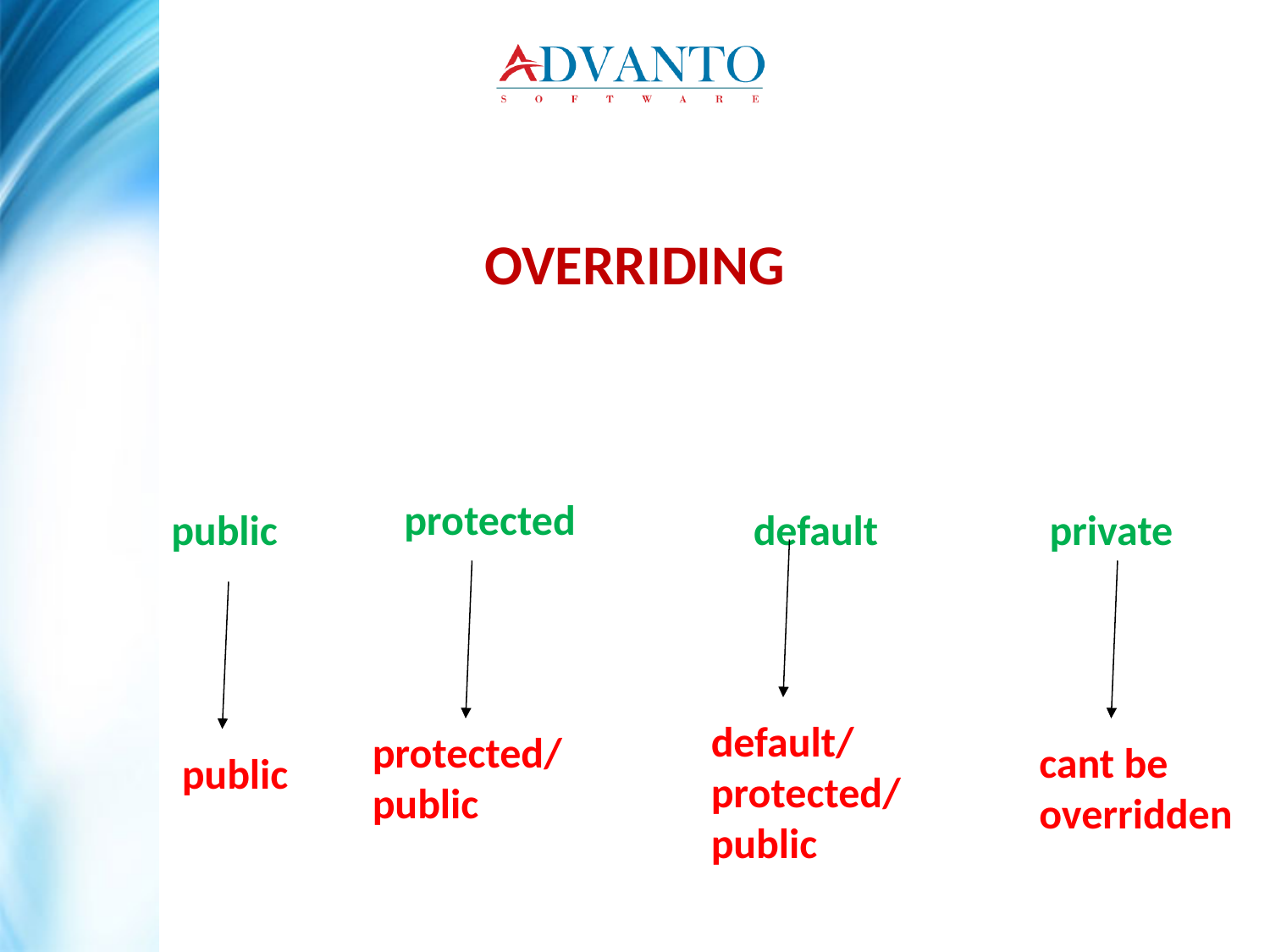

OVERRIDING
protected
public
default
private

default/
protected/
public
protected/
public
cant be overridden
public